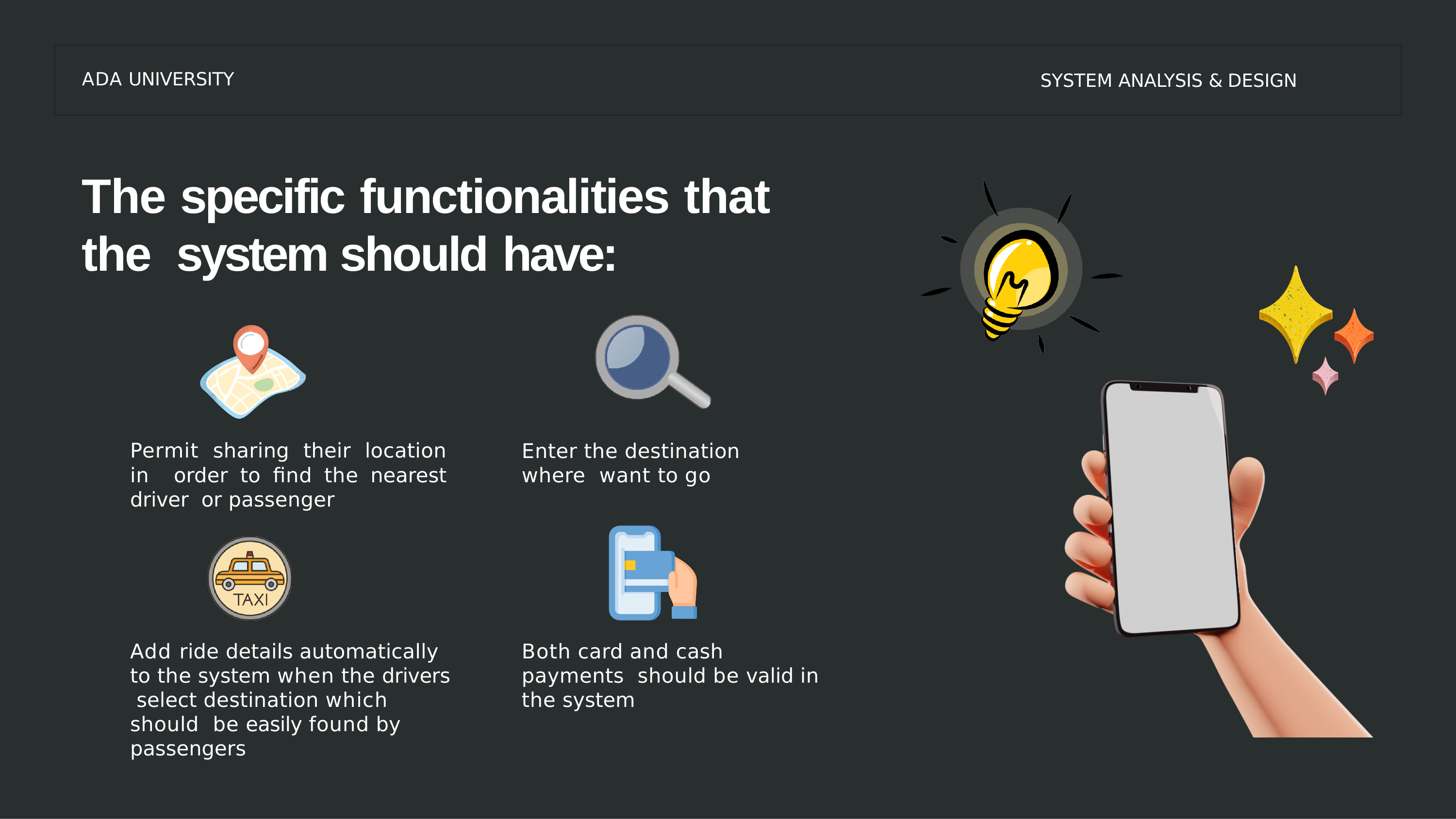

ADA UNIVERSITY
SYSTEM ANALYSIS & DESIGN
# The specific functionalities that the  system should have:

Permit sharing their location in  order to find the nearest driver  or passenger
Enter the destination where  want to go

Add ride details automatically  to the system when the drivers  select destination which should  be easily found by passengers
Both card and cash payments  should be valid in the system